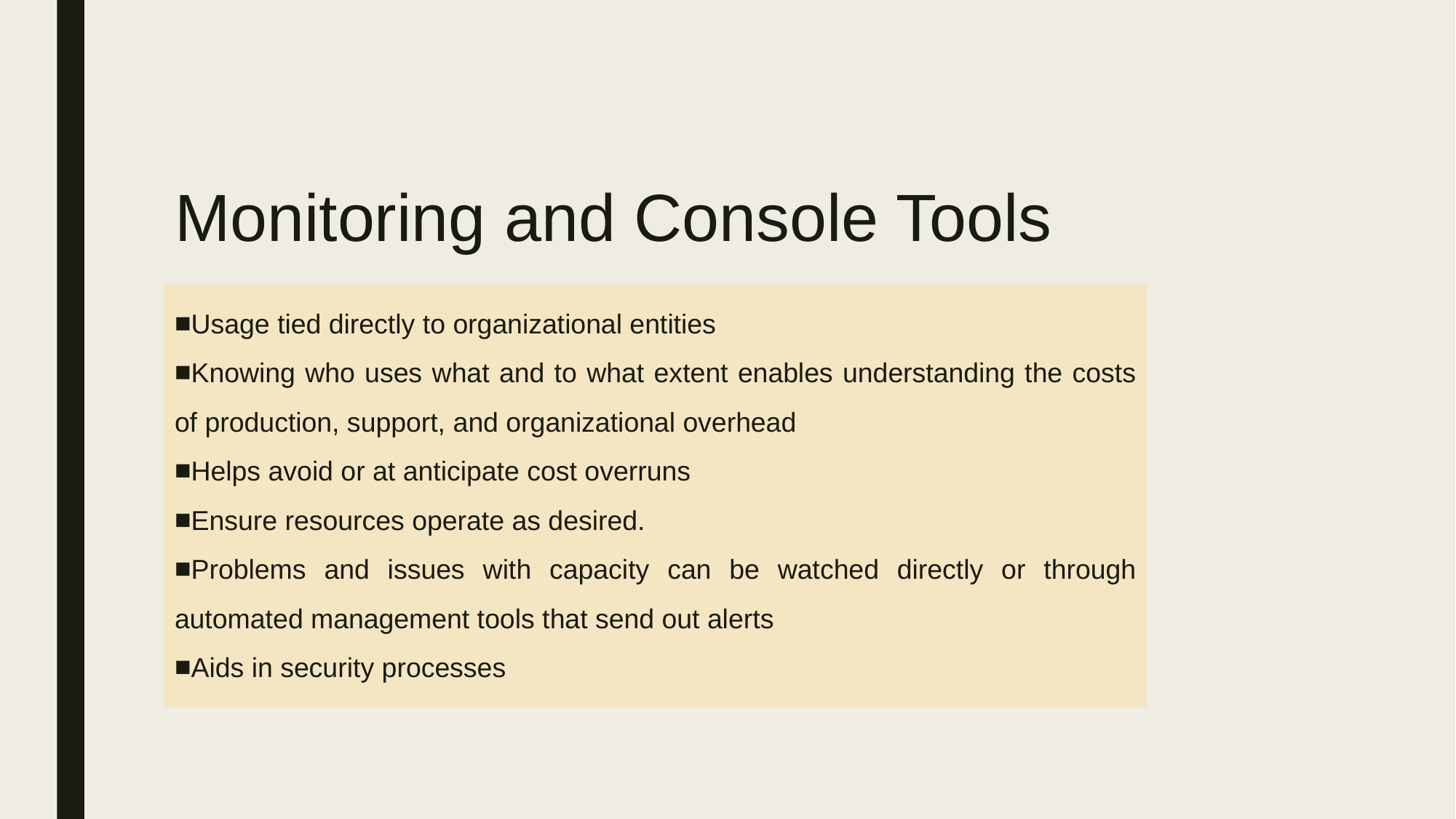

# Monitoring and Console Tools
Usage tied directly to organizational entities
Knowing who uses what and to what extent enables understanding the costs of production, support, and organizational overhead
Helps avoid or at anticipate cost overruns
Ensure resources operate as desired.
Problems and issues with capacity can be watched directly or through automated management tools that send out alerts
Aids in security processes